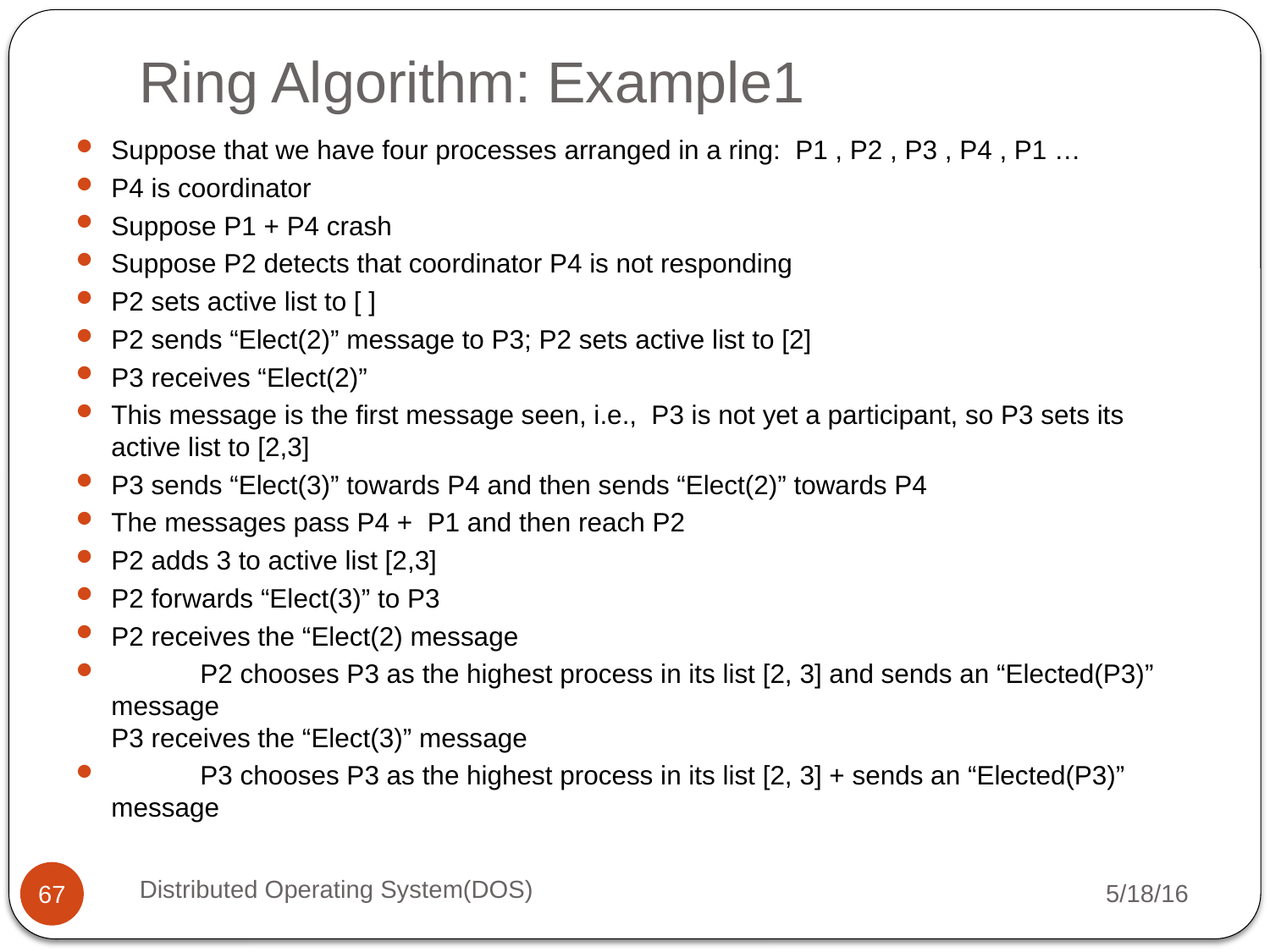

# Ring Algorithm: Example1
Suppose that we have four processes arranged in a ring:  P1 , P2 , P3 , P4 , P1 …
P4 is coordinator
Suppose P1 + P4 crash
Suppose P2 detects that coordinator P4 is not responding
P2 sets active list to [ ]
P2 sends “Elect(2)” message to P3; P2 sets active list to [2]
P3 receives “Elect(2)”
This message is the first message seen, i.e.,  P3 is not yet a participant, so P3 sets its active list to [2,3]
P3 sends “Elect(3)” towards P4 and then sends “Elect(2)” towards P4
The messages pass P4 +  P1 and then reach P2
P2 adds 3 to active list [2,3]
P2 forwards “Elect(3)” to P3
P2 receives the “Elect(2) message
            P2 chooses P3 as the highest process in its list [2, 3] and sends an “Elected(P3)” message
P3 receives the “Elect(3)” message
            P3 chooses P3 as the highest process in its list [2, 3] + sends an “Elected(P3)” message

Distributed Operating System(DOS)
5/18/16
67